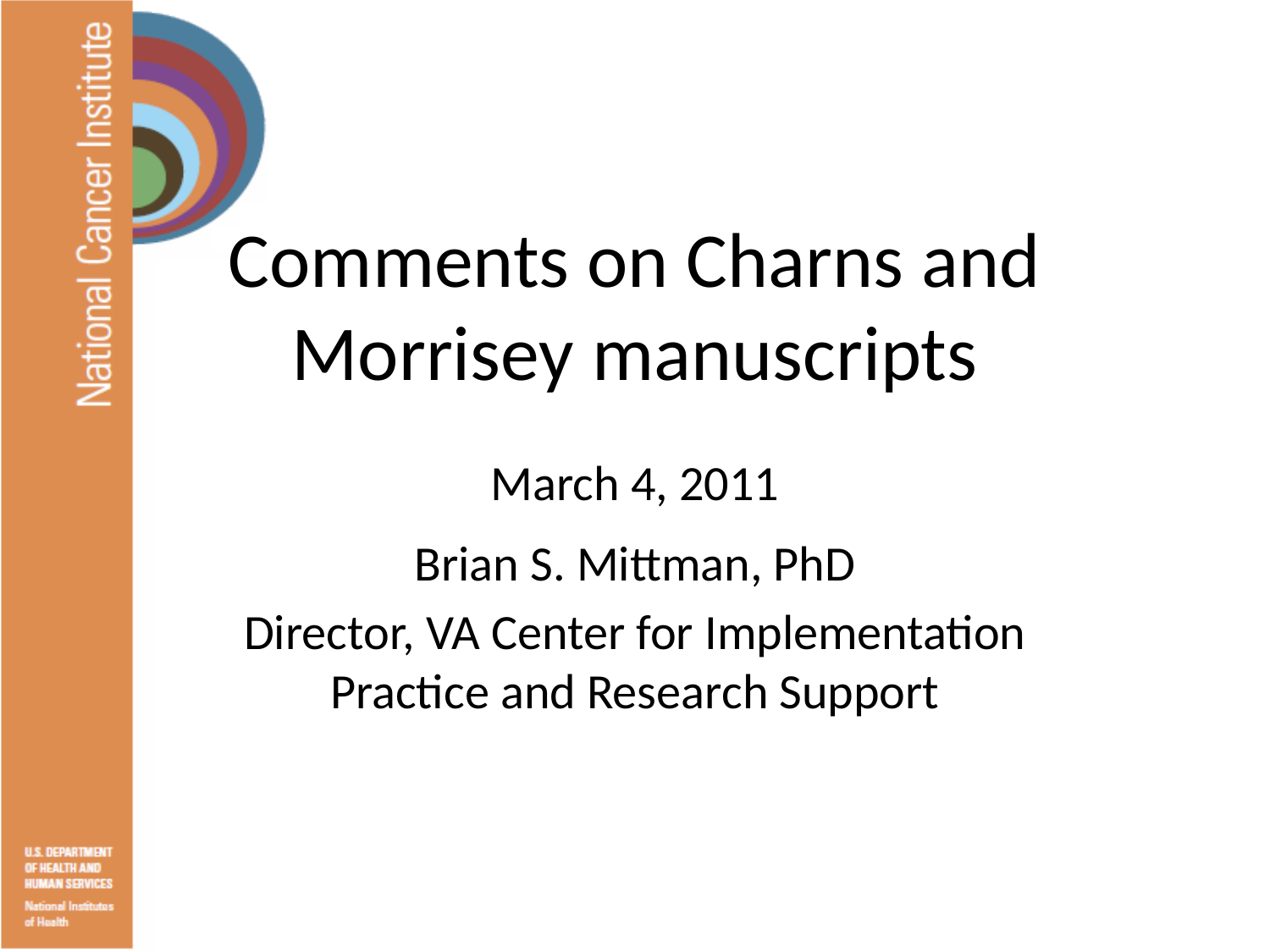

# Comments on Charns and Morrisey manuscripts
March 4, 2011
Brian S. Mittman, PhD
Director, VA Center for Implementation Practice and Research Support